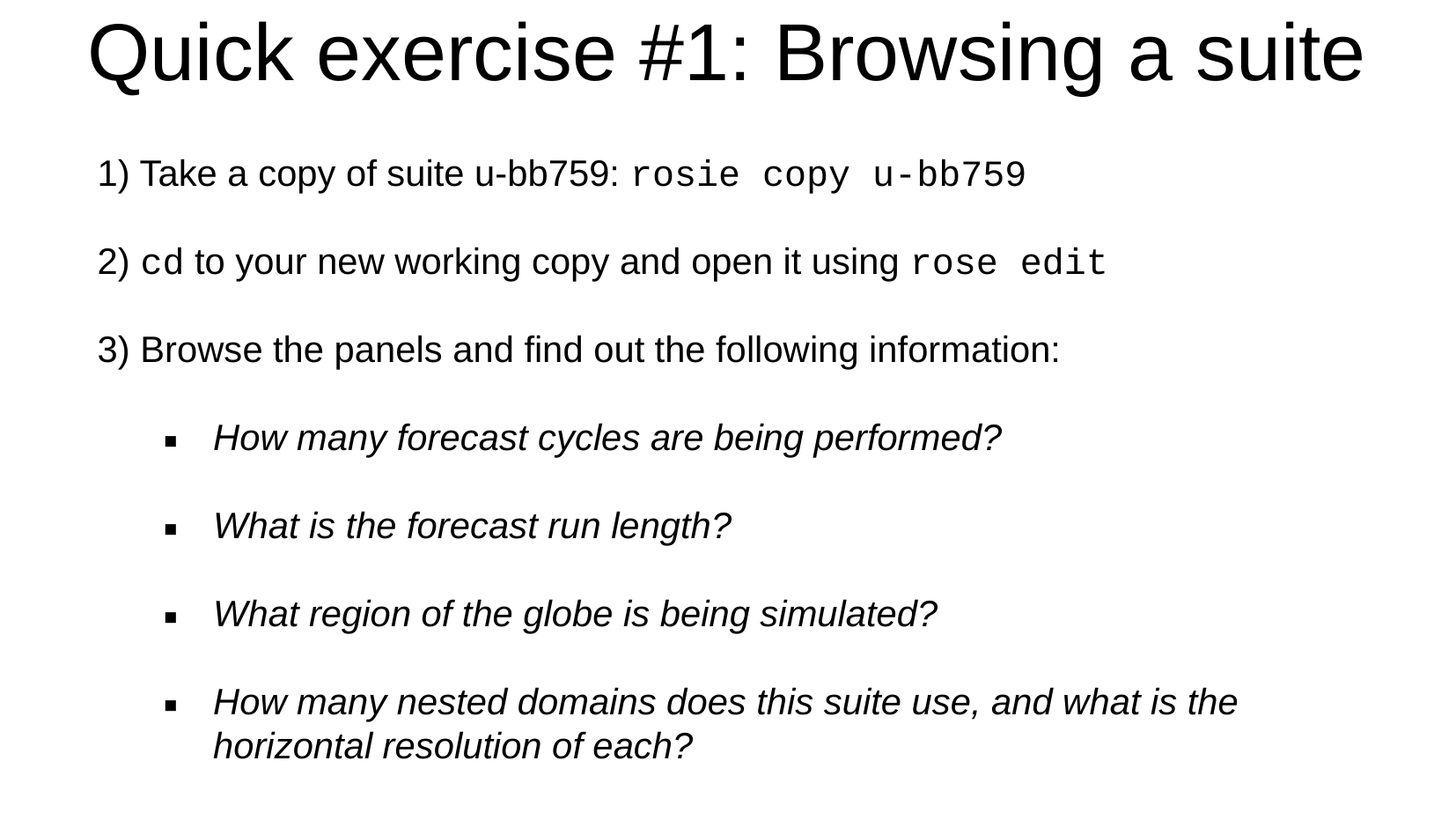

Quick exercise #1: Browsing a suite
1) Take a copy of suite u-bb759: rosie copy u-bb759

2) cd to your new working copy and open it using rose edit

3) Browse the panels and find out the following information:

How many forecast cycles are being performed?

What is the forecast run length?

What region of the globe is being simulated?

How many nested domains does this suite use, and what is the horizontal resolution of each?